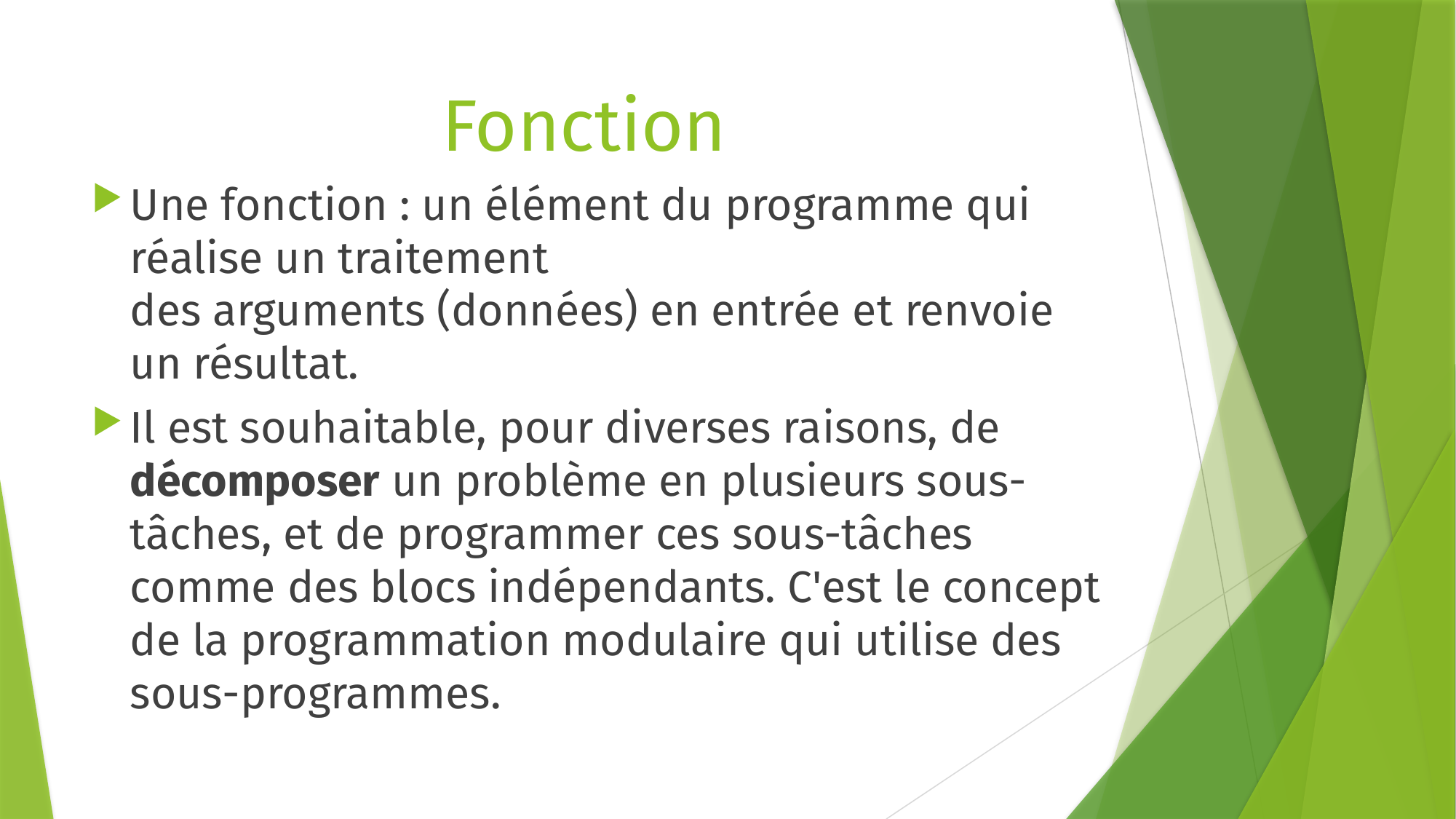

# Fonction
Une fonction : un élément du programme qui réalise un traitement
des arguments (données) en entrée et renvoie un résultat.
Il est souhaitable, pour diverses raisons, de décomposer un problème en plusieurs sous-tâches, et de programmer ces sous-tâches comme des blocs indépendants. C'est le concept de la programmation modulaire qui utilise des sous-programmes.